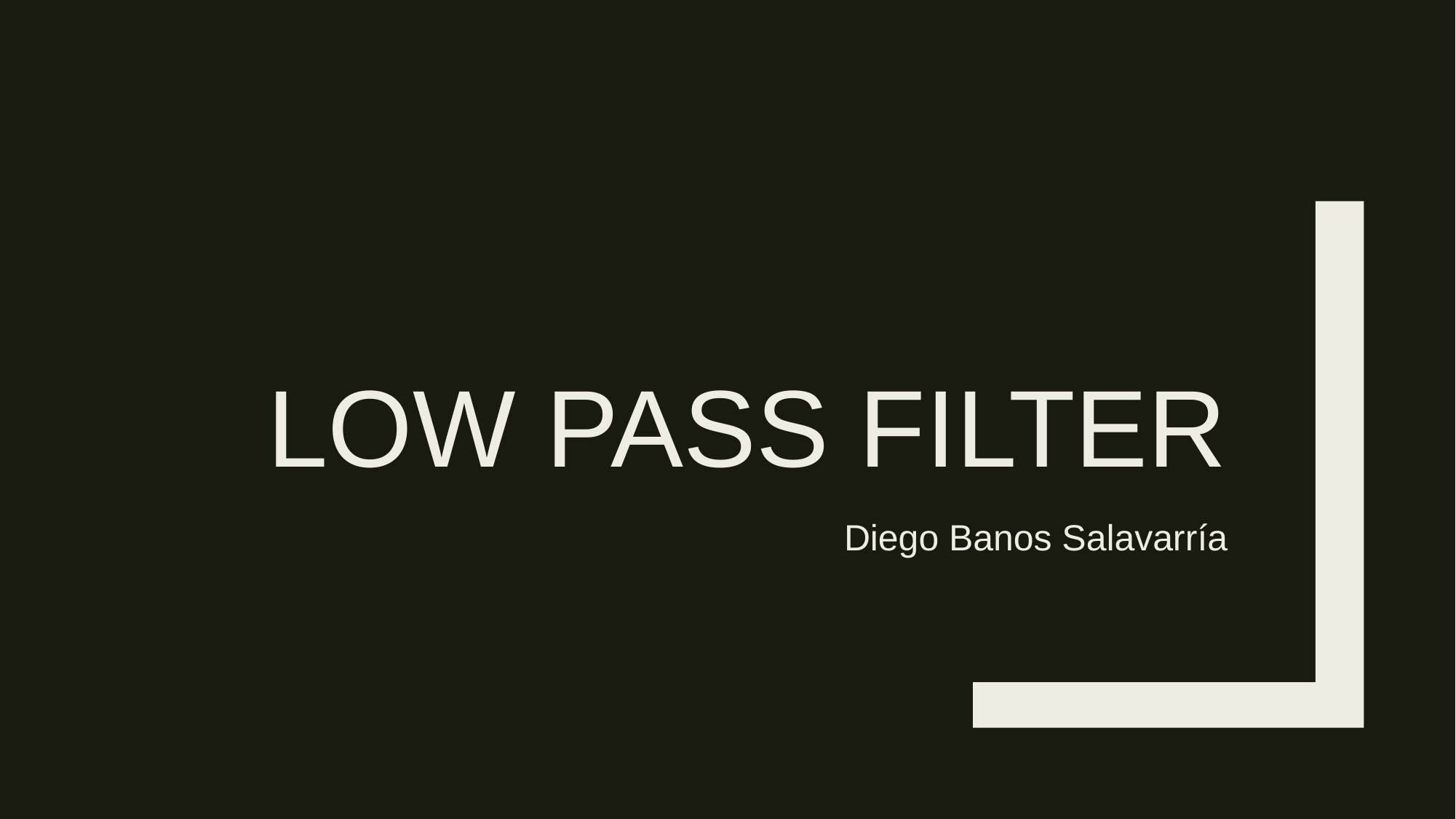

# Low Pass filter
Diego Banos Salavarría